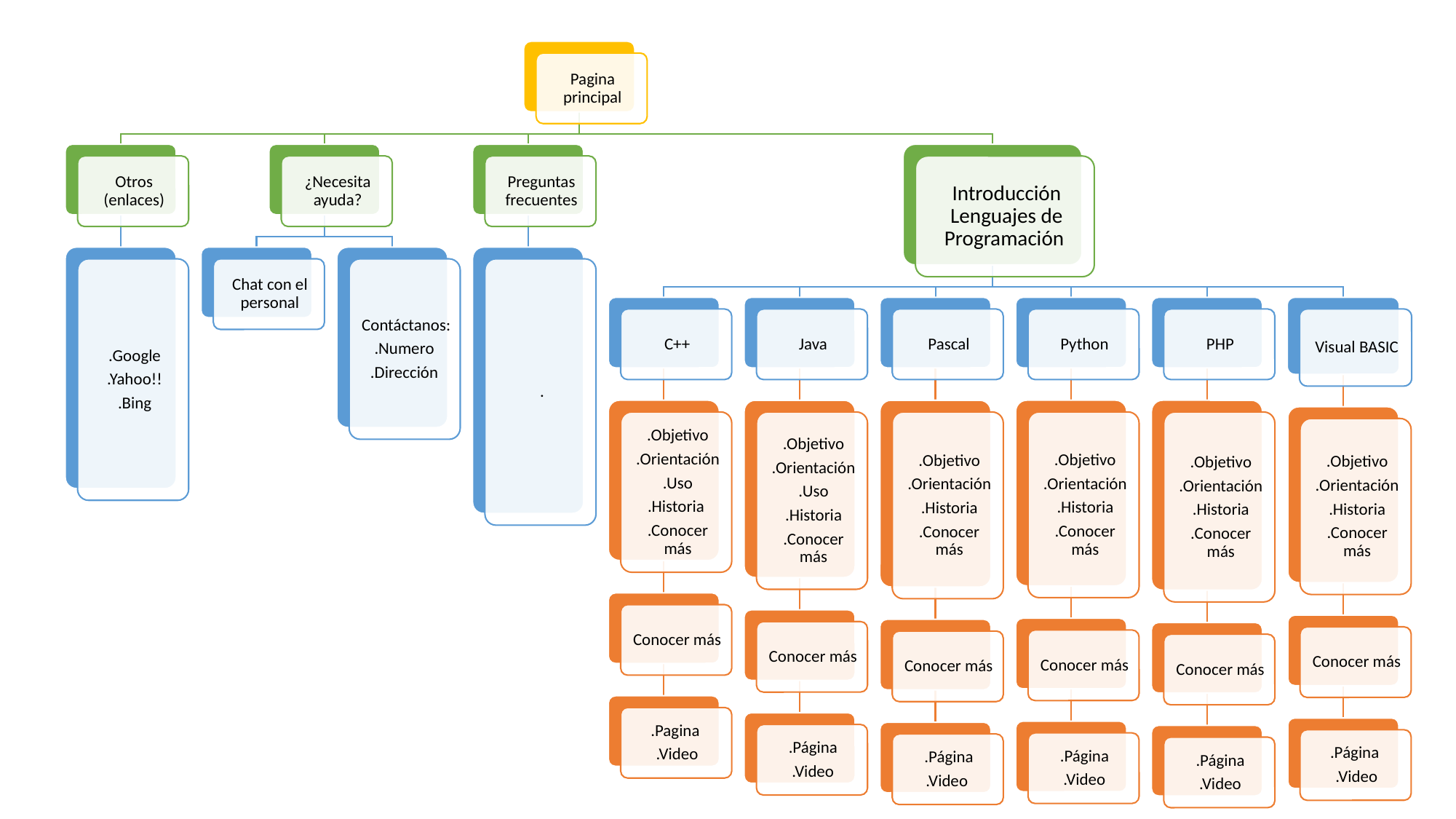

Pagina principal
Otros (enlaces)
.Google
.Yahoo!!
.Bing
¿Necesita ayuda?
Chat con el personal
Contáctanos:
.Numero
.Dirección
Preguntas frecuentes
.
Introducción Lenguajes de Programación
C++
.Objetivo
.Orientación
.Uso
.Historia
.Conocer más
Conocer más
.Pagina
.Video
Java
.Objetivo
.Orientación
.Uso
.Historia
.Conocer más
Conocer más
.Página
.Video
Pascal
.Objetivo
.Orientación
.Historia
.Conocer más
Conocer más
.Página
.Video
Python
.Objetivo
.Orientación
.Historia
.Conocer más
Conocer más
.Página
.Video
PHP
.Objetivo
.Orientación
.Historia
.Conocer más
Conocer más
.Página
.Video
Visual BASIC
.Objetivo
.Orientación
.Historia
.Conocer más
Conocer más
.Página
.Video